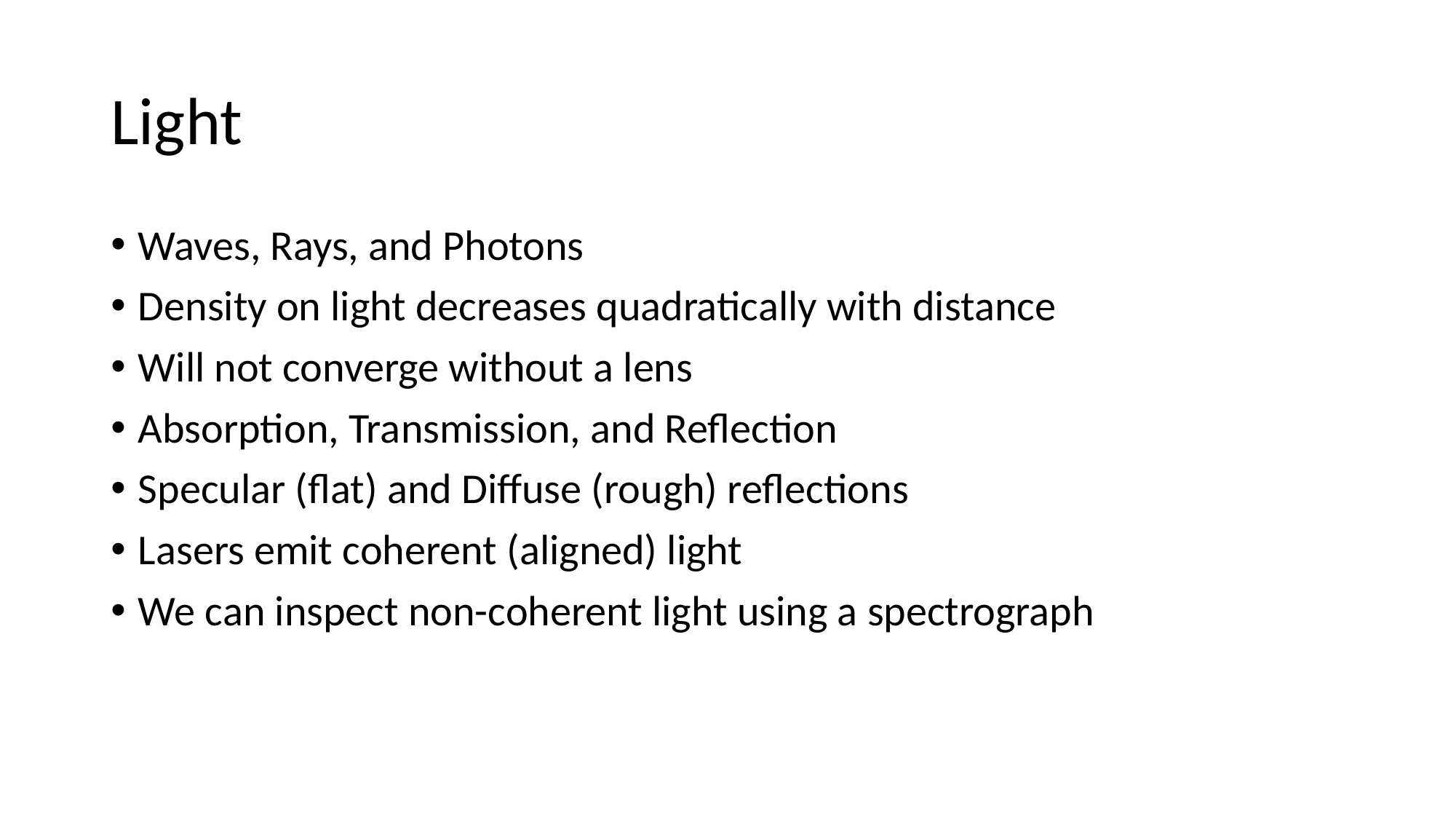

# Light
Waves, Rays, and Photons
Density on light decreases quadratically with distance
Will not converge without a lens
Absorption, Transmission, and Reflection
Specular (flat) and Diffuse (rough) reflections
Lasers emit coherent (aligned) light
We can inspect non-coherent light using a spectrograph